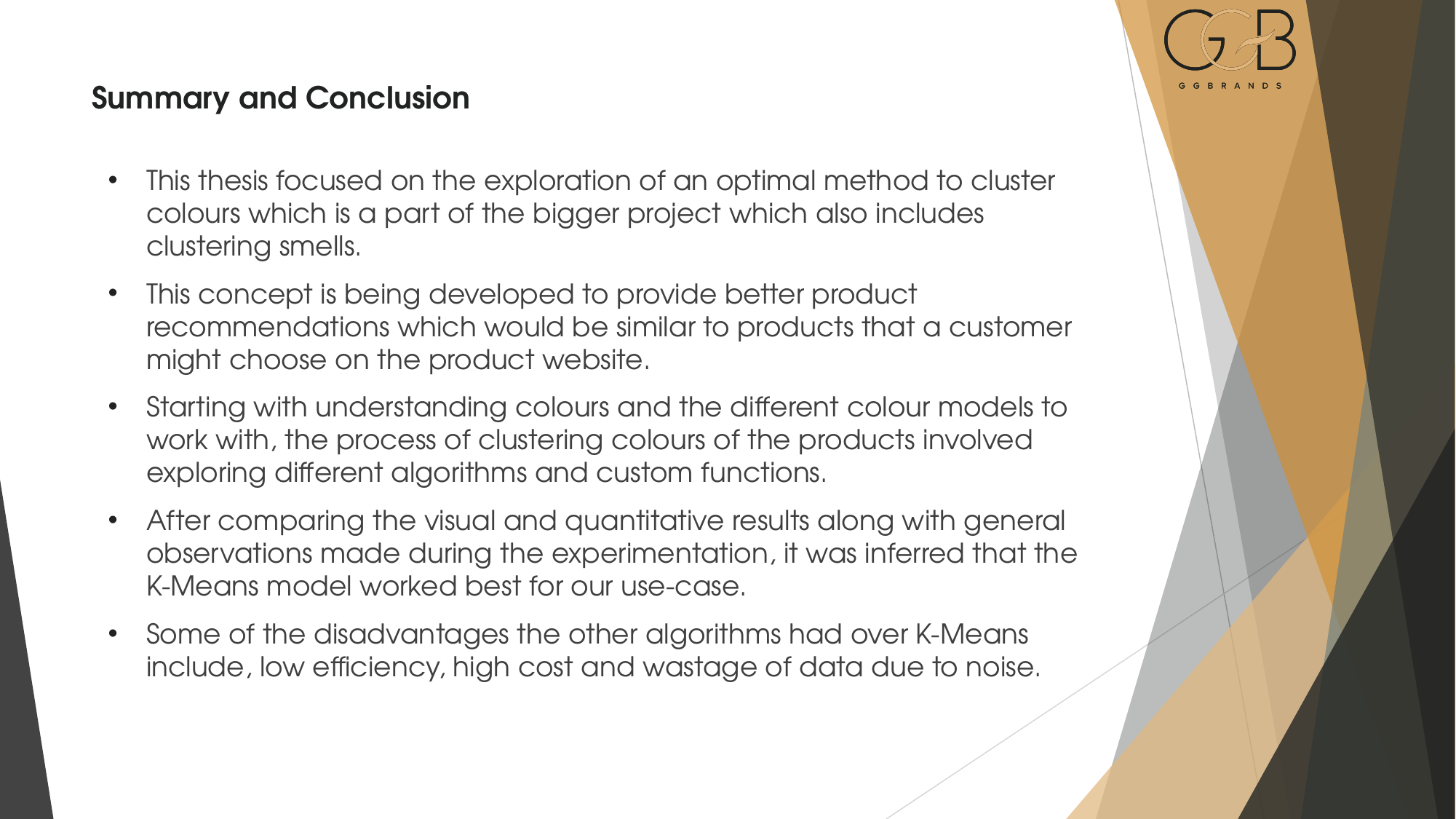

# Summary and Conclusion
This thesis focused on the exploration of an optimal method to cluster colours which is a part of the bigger project which also includes clustering smells.
This concept is being developed to provide better product recommendations which would be similar to products that a customer might choose on the product website.
Starting with understanding colours and the different colour models to work with, the process of clustering colours of the products involved exploring different algorithms and custom functions.
After comparing the visual and quantitative results along with general observations made during the experimentation, it was inferred that the K-Means model worked best for our use-case.
Some of the disadvantages the other algorithms had over K-Means include, low efficiency, high cost and wastage of data due to noise.